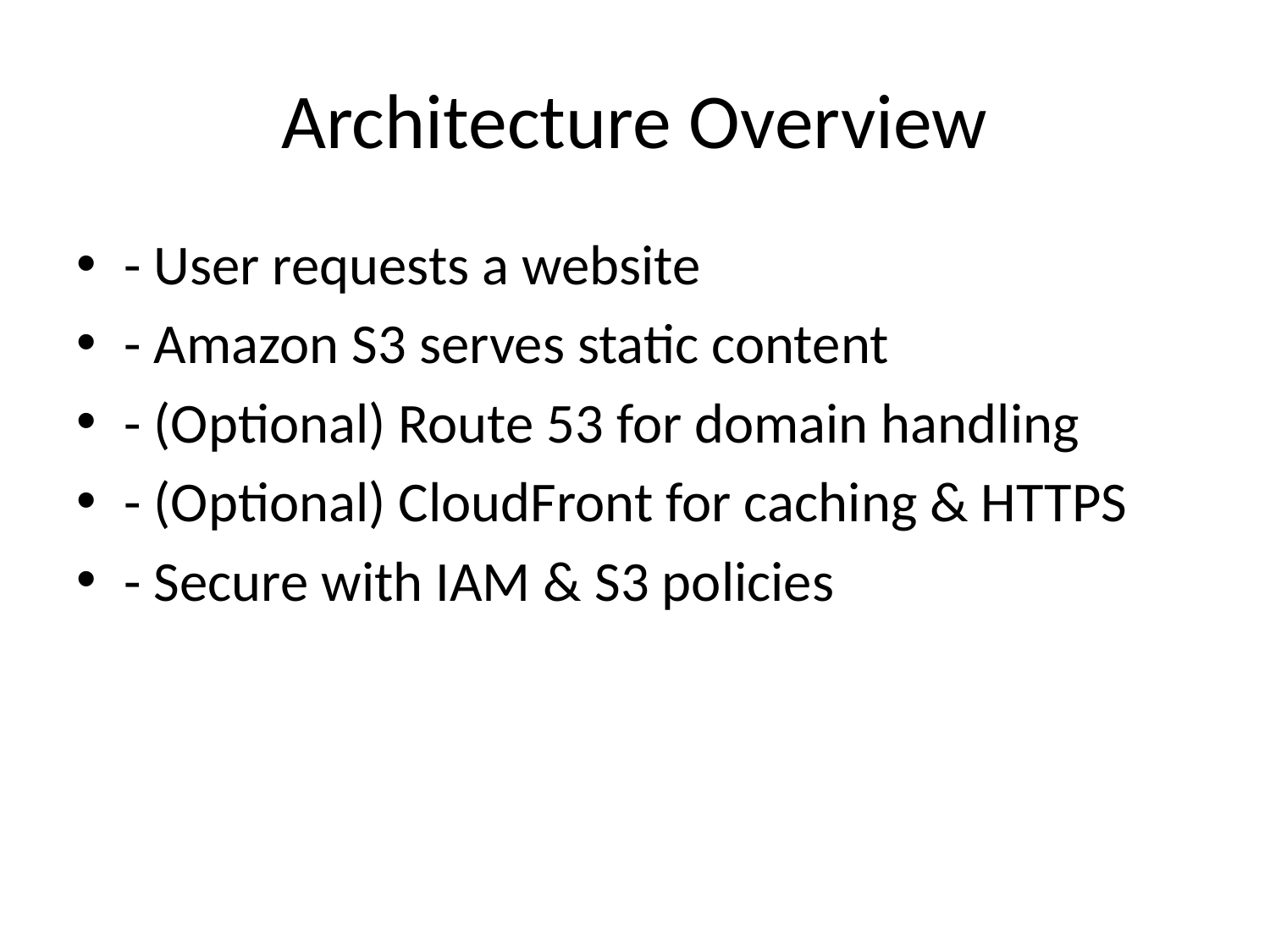

# Architecture Overview
- User requests a website
- Amazon S3 serves static content
- (Optional) Route 53 for domain handling
- (Optional) CloudFront for caching & HTTPS
- Secure with IAM & S3 policies